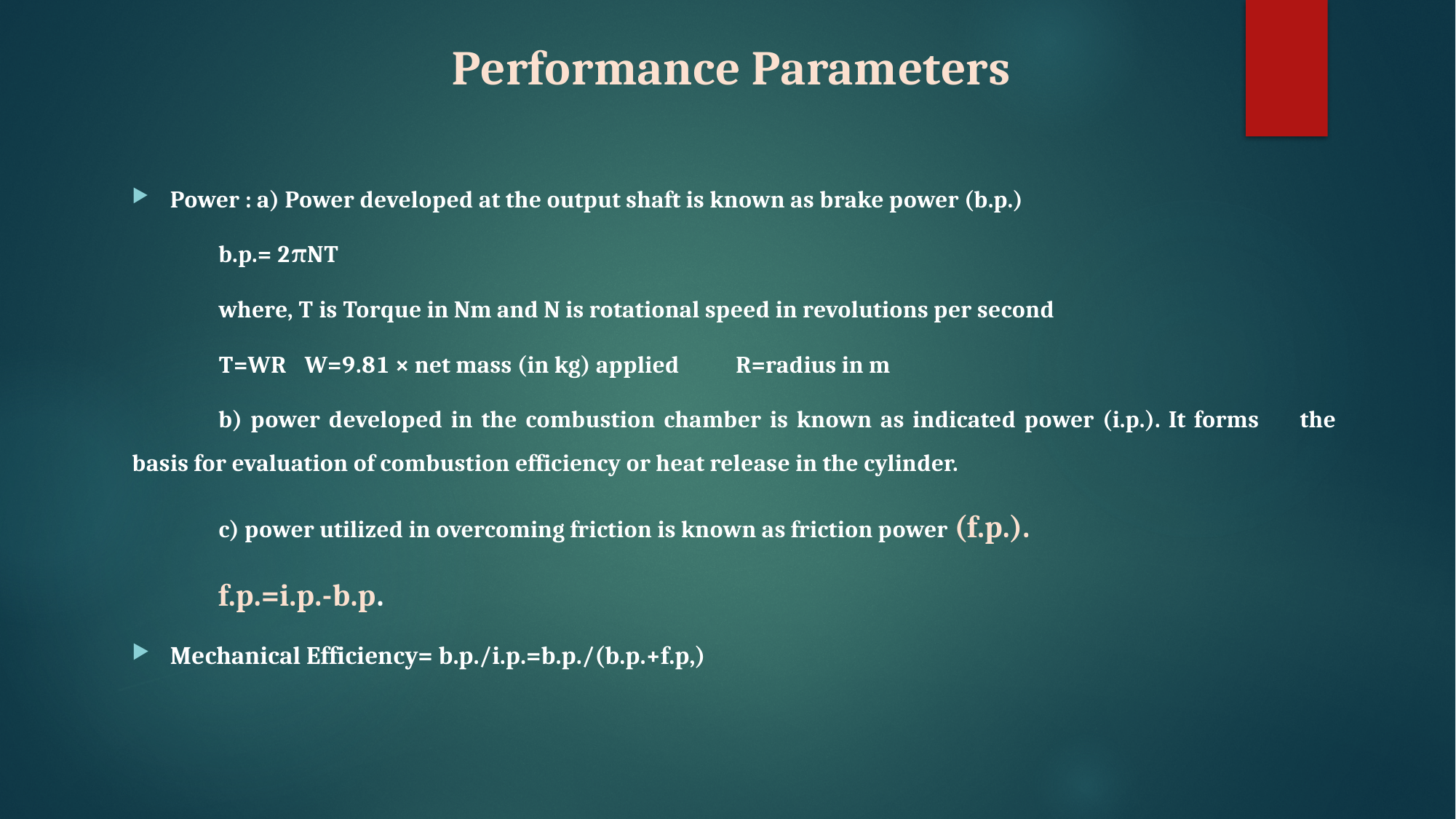

# Performance Parameters
Power : a) Power developed at the output shaft is known as brake power (b.p.)
					b.p.= 2πNT
		where, T is Torque in Nm and N is rotational speed in revolutions per second
		T=WR 	W=9.81 × net mass (in kg) applied 		R=radius in m
	b) power developed in the combustion chamber is known as indicated power (i.p.). It forms 		the 		basis for evaluation of combustion efficiency or heat release in the cylinder.
	c) power utilized in overcoming friction is known as friction power (f.p.).
						f.p.=i.p.-b.p.
Mechanical Efficiency= b.p./i.p.=b.p./(b.p.+f.p,)